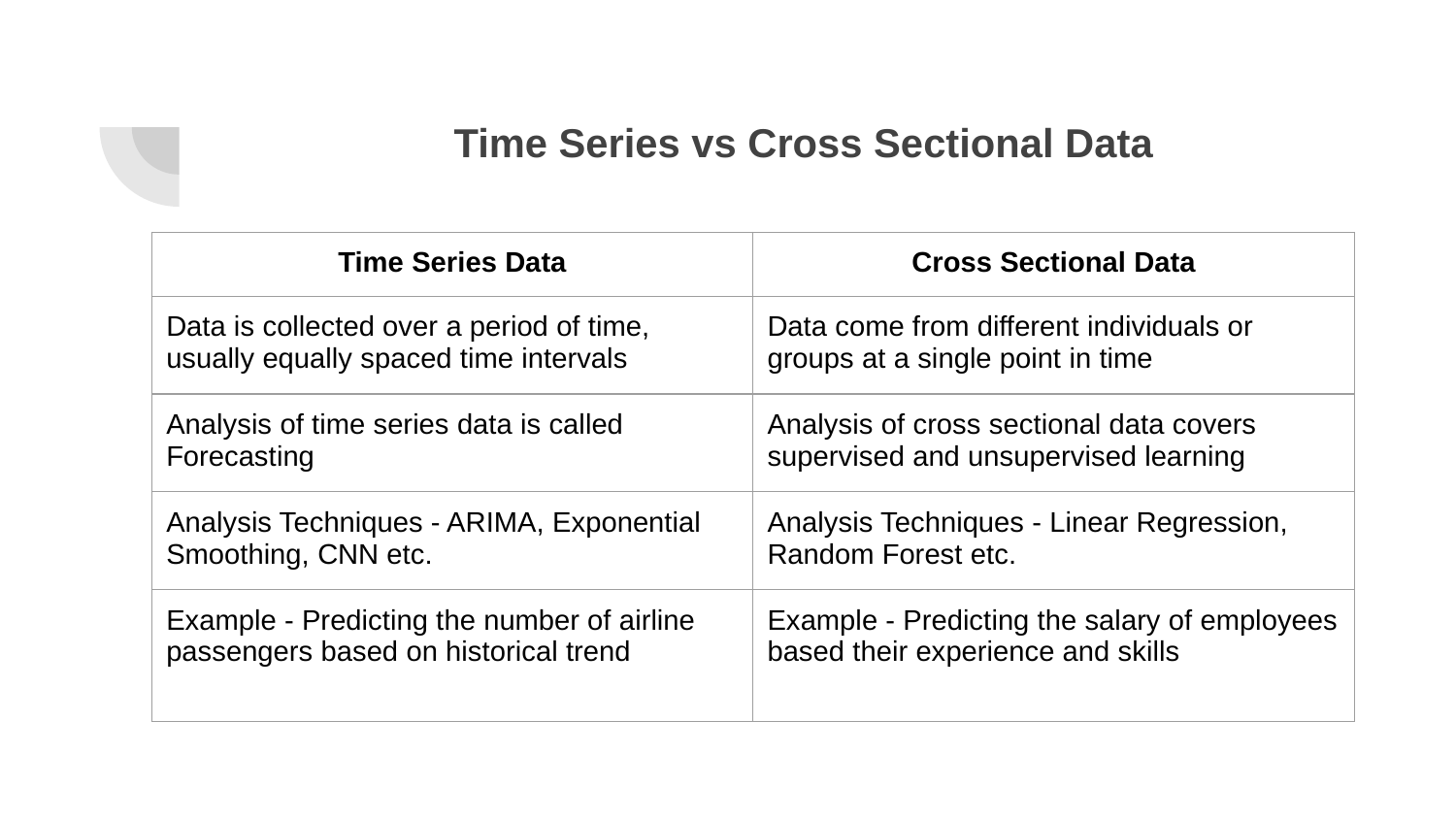

# Time Series vs Cross Sectional Data
| Time Series Data | Cross Sectional Data |
| --- | --- |
| Data is collected over a period of time, usually equally spaced time intervals | Data come from different individuals or groups at a single point in time |
| Analysis of time series data is called Forecasting | Analysis of cross sectional data covers supervised and unsupervised learning |
| Analysis Techniques - ARIMA, Exponential Smoothing, CNN etc. | Analysis Techniques - Linear Regression, Random Forest etc. |
| Example - Predicting the number of airline passengers based on historical trend | Example - Predicting the salary of employees based their experience and skills |